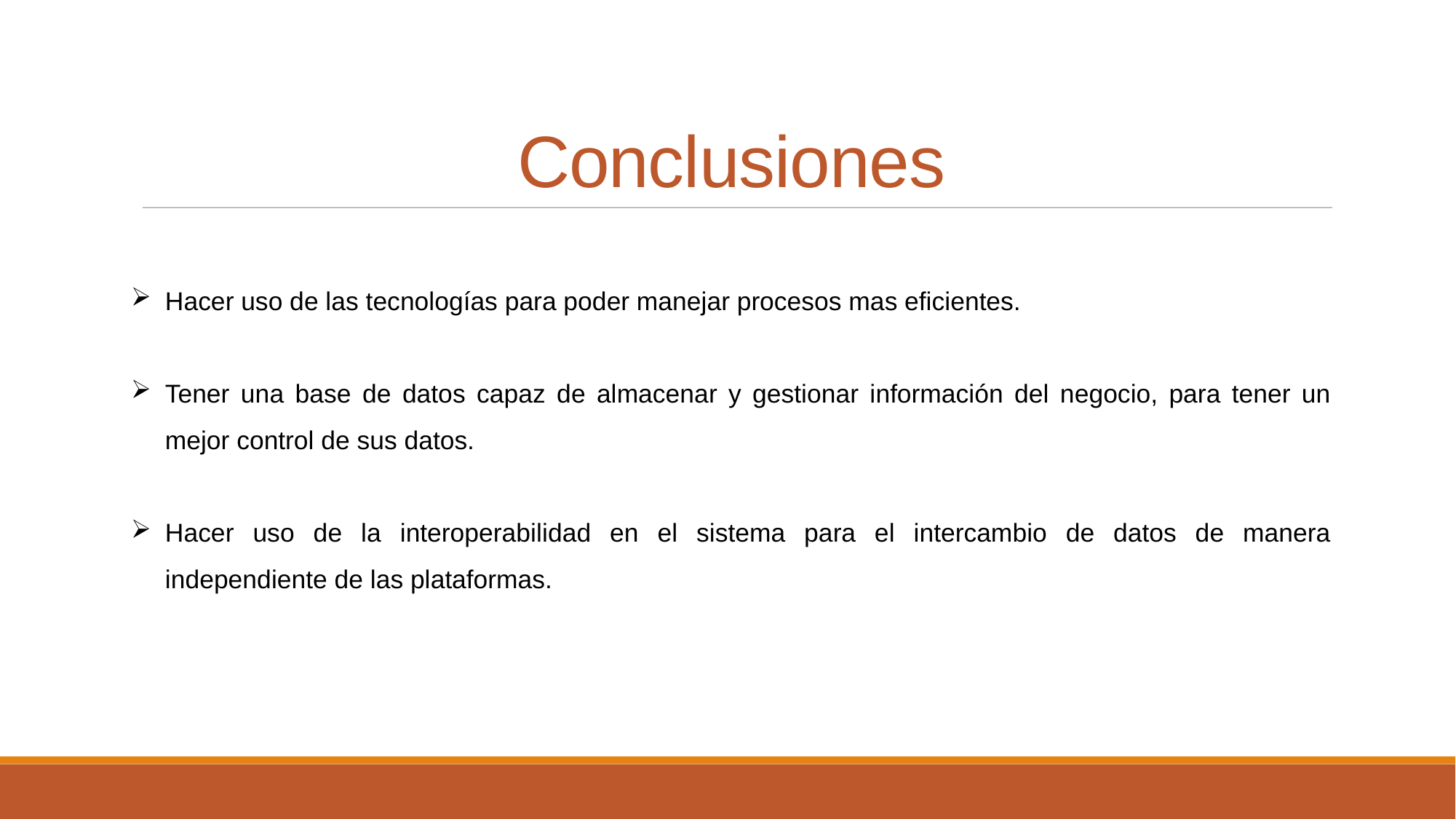

Conclusiones
Hacer uso de las tecnologías para poder manejar procesos mas eficientes.

Tener una base de datos capaz de almacenar y gestionar información del negocio, para tener un mejor control de sus datos.

Hacer uso de la interoperabilidad en el sistema para el intercambio de datos de manera independiente de las plataformas.